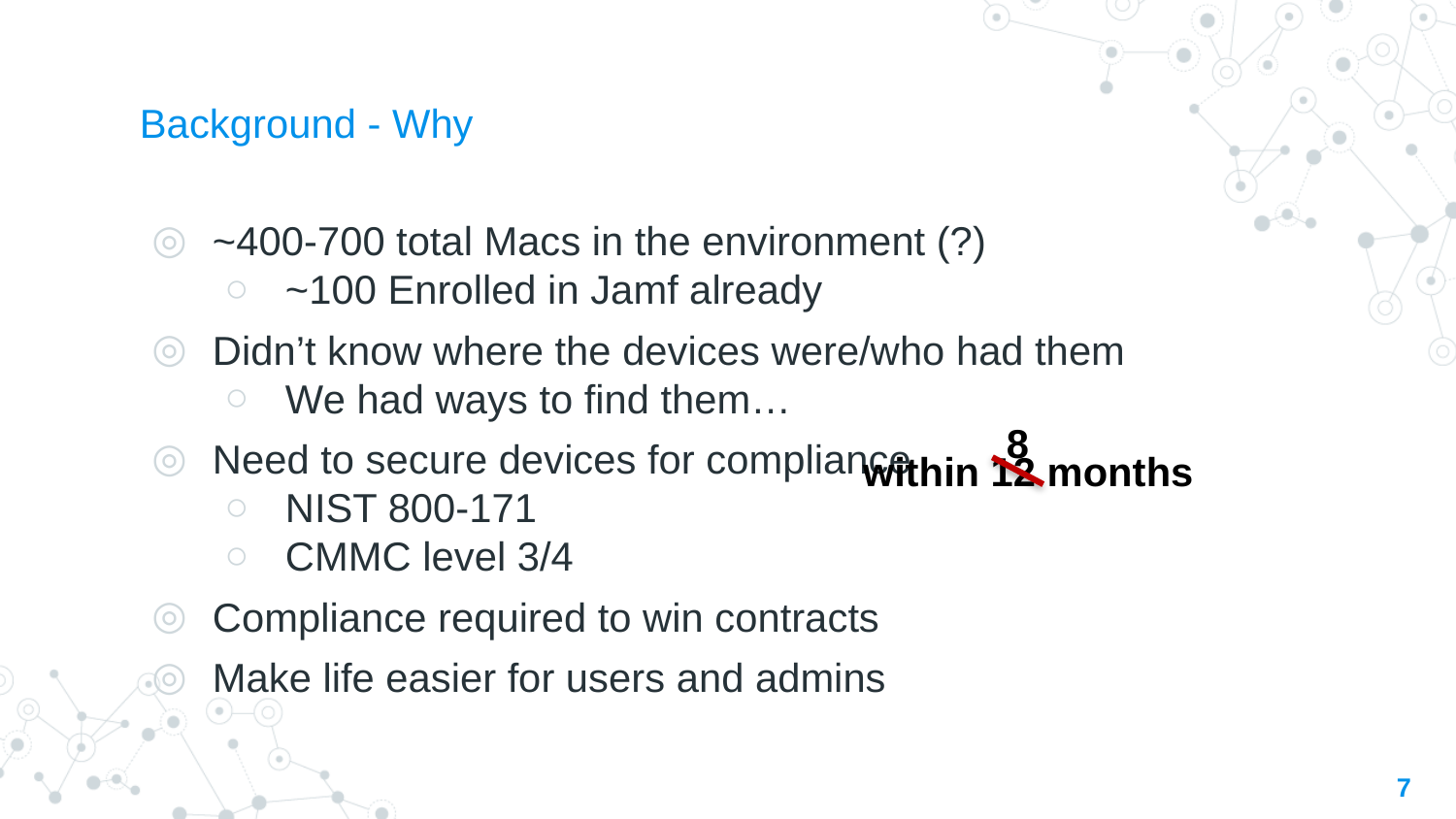

# Background - Why
~400-700 total Macs in the environment (?)
~100 Enrolled in Jamf already
Didn’t know where the devices were/who had them
We had ways to find them…
Need to secure devices for compliance
NIST 800-171
CMMC level 3/4
Compliance required to win contracts
Make life easier for users and admins
8
within 12 months
7